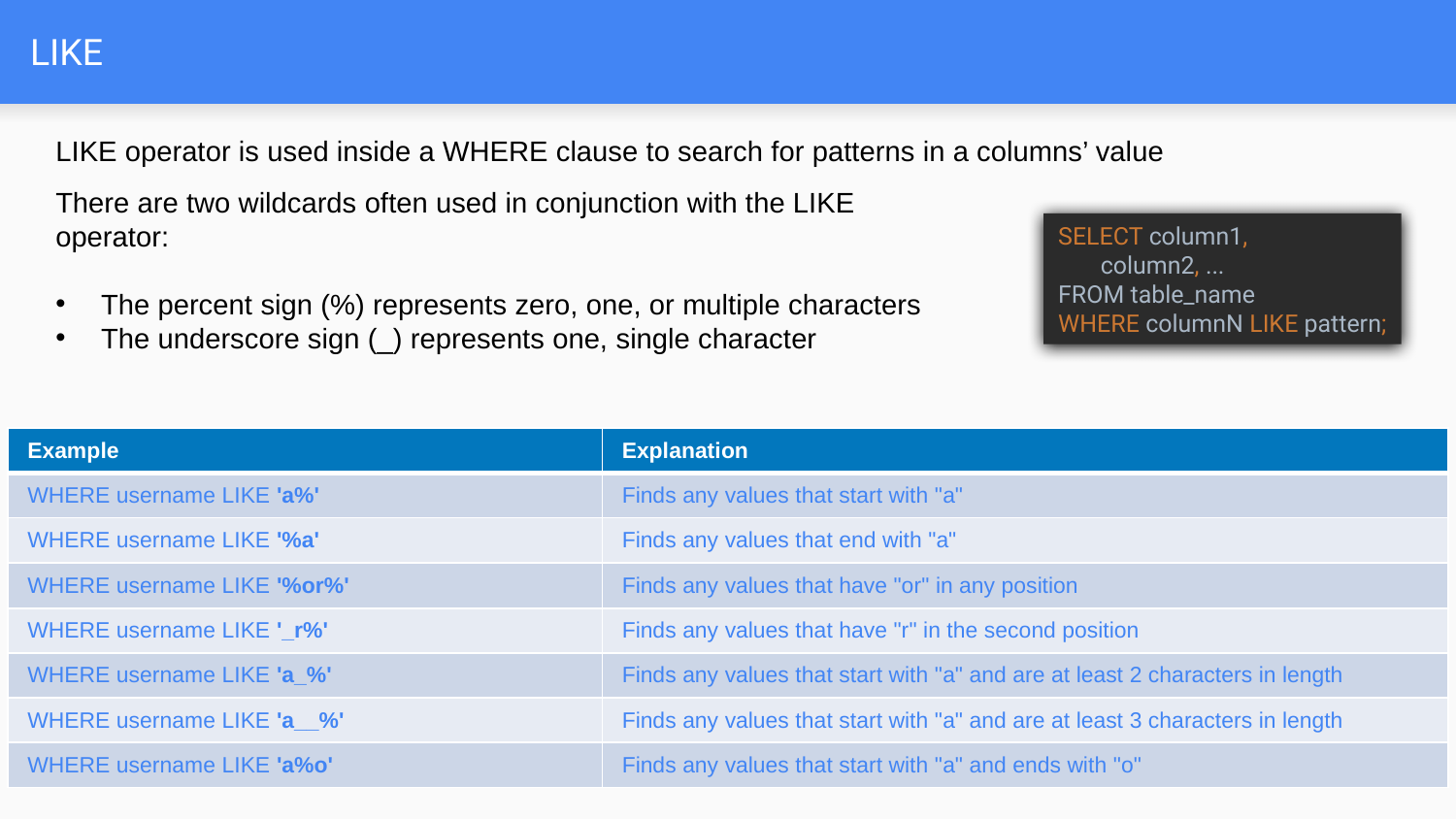

# LIKE
LIKE operator is used inside a WHERE clause to search for patterns in a columns’ value
There are two wildcards often used in conjunction with the LIKE operator:

The percent sign (%) represents zero, one, or multiple characters
The underscore sign (_) represents one, single character
SELECT column1,
       column2, ...
FROM table_name
WHERE columnN LIKE pattern;
| Example | Explanation |
| --- | --- |
| WHERE username LIKE 'a%' | Finds any values that start with "a" |
| WHERE username LIKE '%a' | Finds any values that end with "a" |
| WHERE username LIKE '%or%' | Finds any values that have "or" in any position |
| WHERE username LIKE '\_r%' | Finds any values that have "r" in the second position |
| WHERE username LIKE 'a\_%' | Finds any values that start with "a" and are at least 2 characters in length |
| WHERE username LIKE 'a\_\_%' | Finds any values that start with "a" and are at least 3 characters in length |
| WHERE username LIKE 'a%o' | Finds any values that start with "a" and ends with "o" |